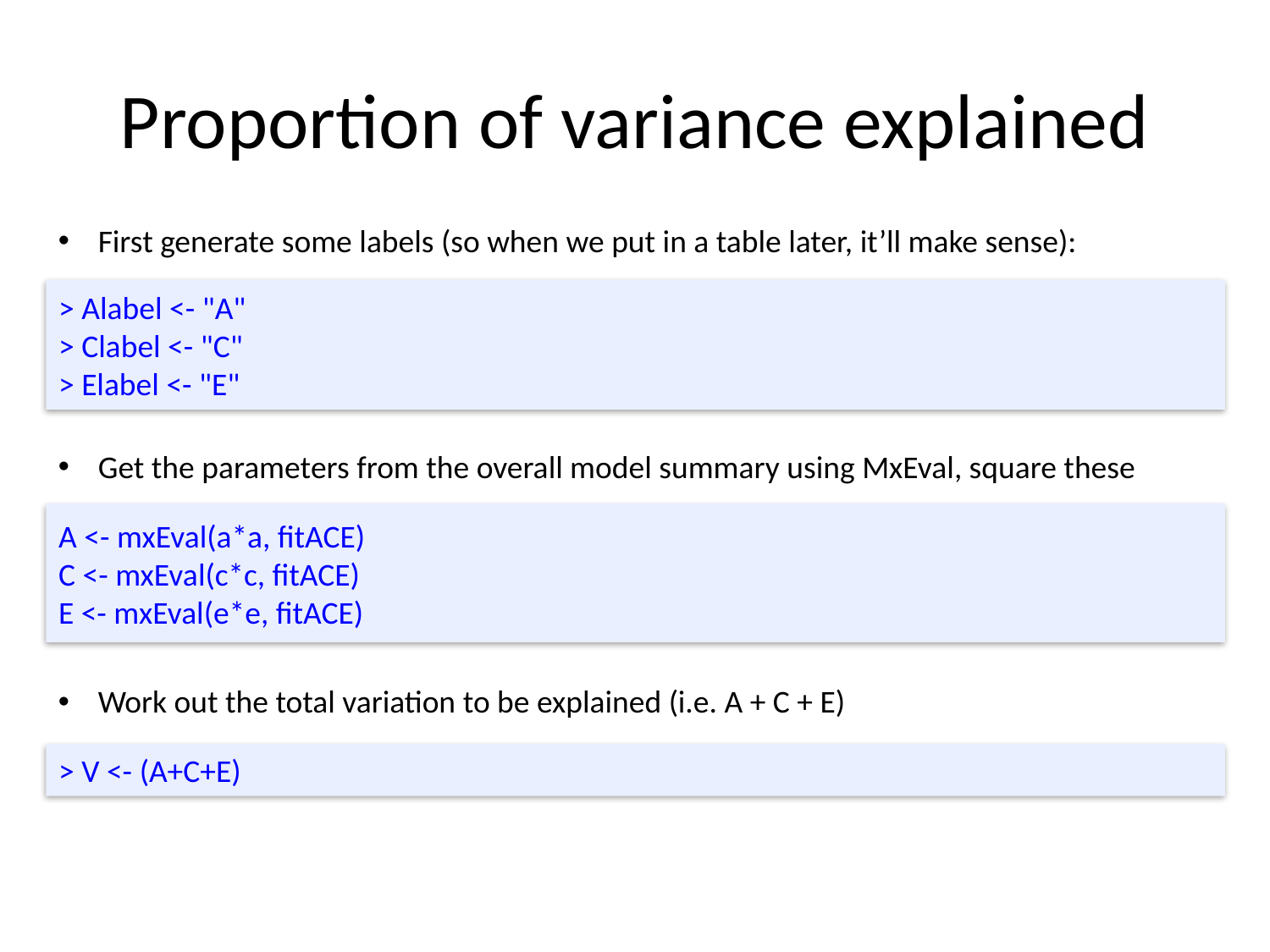

# Proportion of variance explained
First generate some labels (so when we put in a table later, it’ll make sense):
> Alabel <- "A"
> Clabel <- "C"
> Elabel <- "E"
Get the parameters from the overall model summary using MxEval, square these
A <- mxEval(a*a, fitACE)
C <- mxEval(c*c, fitACE)
E <- mxEval(e*e, fitACE)
Work out the total variation to be explained (i.e. A + C + E)
> V <- (A+C+E)